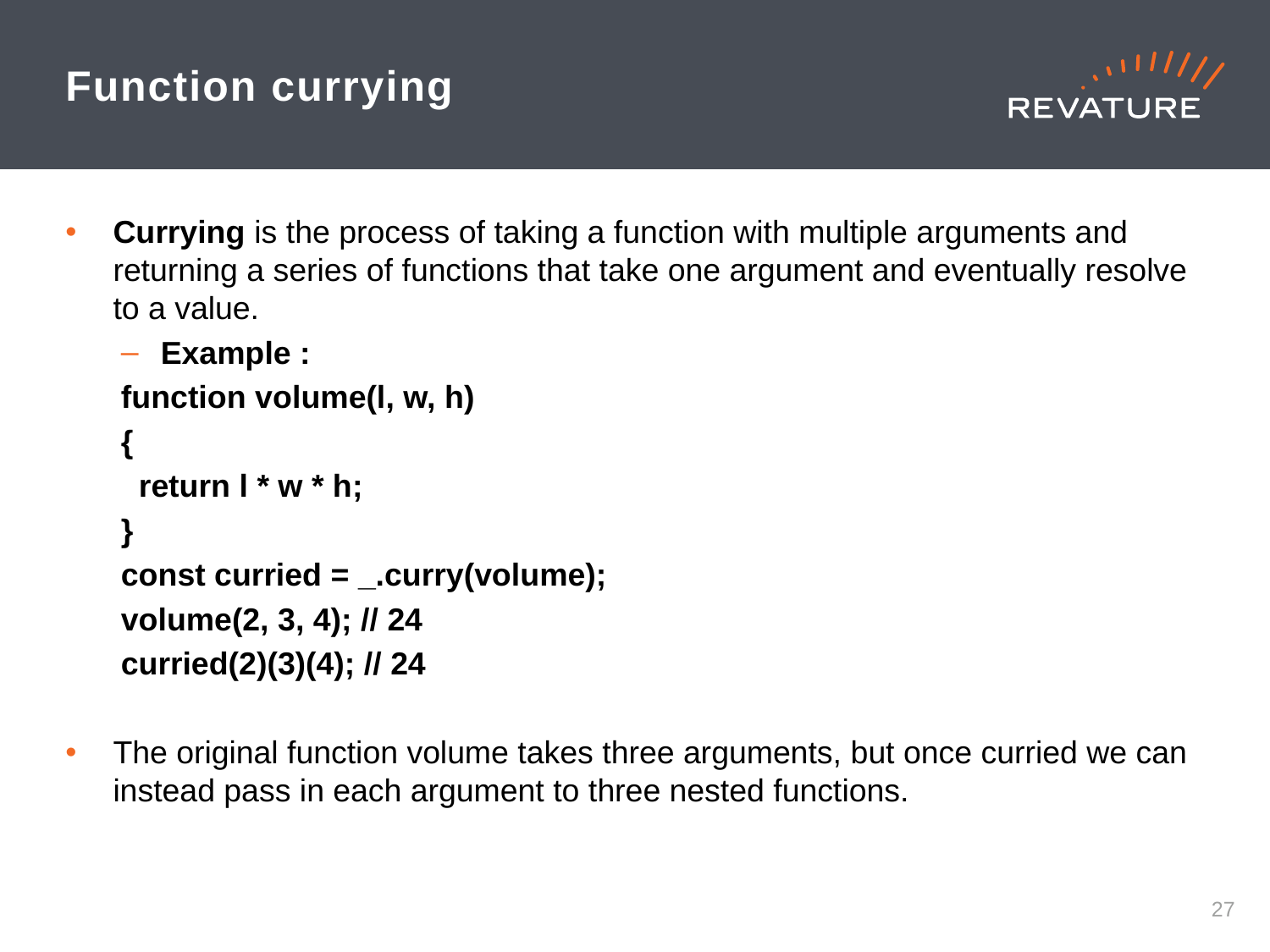

# Function currying
Currying is the process of taking a function with multiple arguments and returning a series of functions that take one argument and eventually resolve to a value.
Example :
function volume(l, w, h)
{
  return l * w * h;
}
const curried = _.curry(volume);
volume(2, 3, 4); // 24
curried(2)(3)(4); // 24

The original function volume takes three arguments, but once curried we can instead pass in each argument to three nested functions.
27